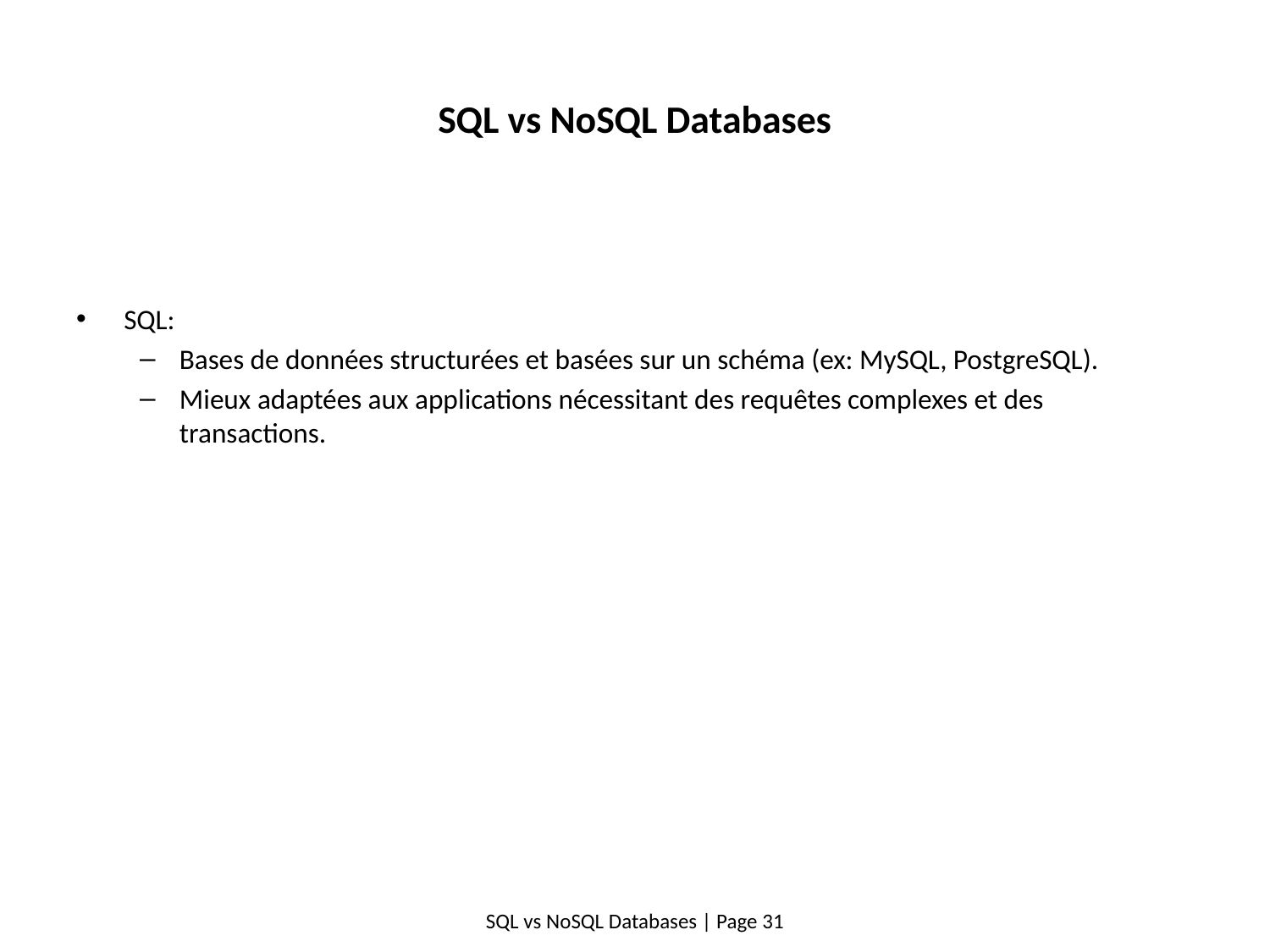

# SQL vs NoSQL Databases

SQL:
Bases de données structurées et basées sur un schéma (ex: MySQL, PostgreSQL).
Mieux adaptées aux applications nécessitant des requêtes complexes et des transactions.

SQL vs NoSQL Databases | Page 31